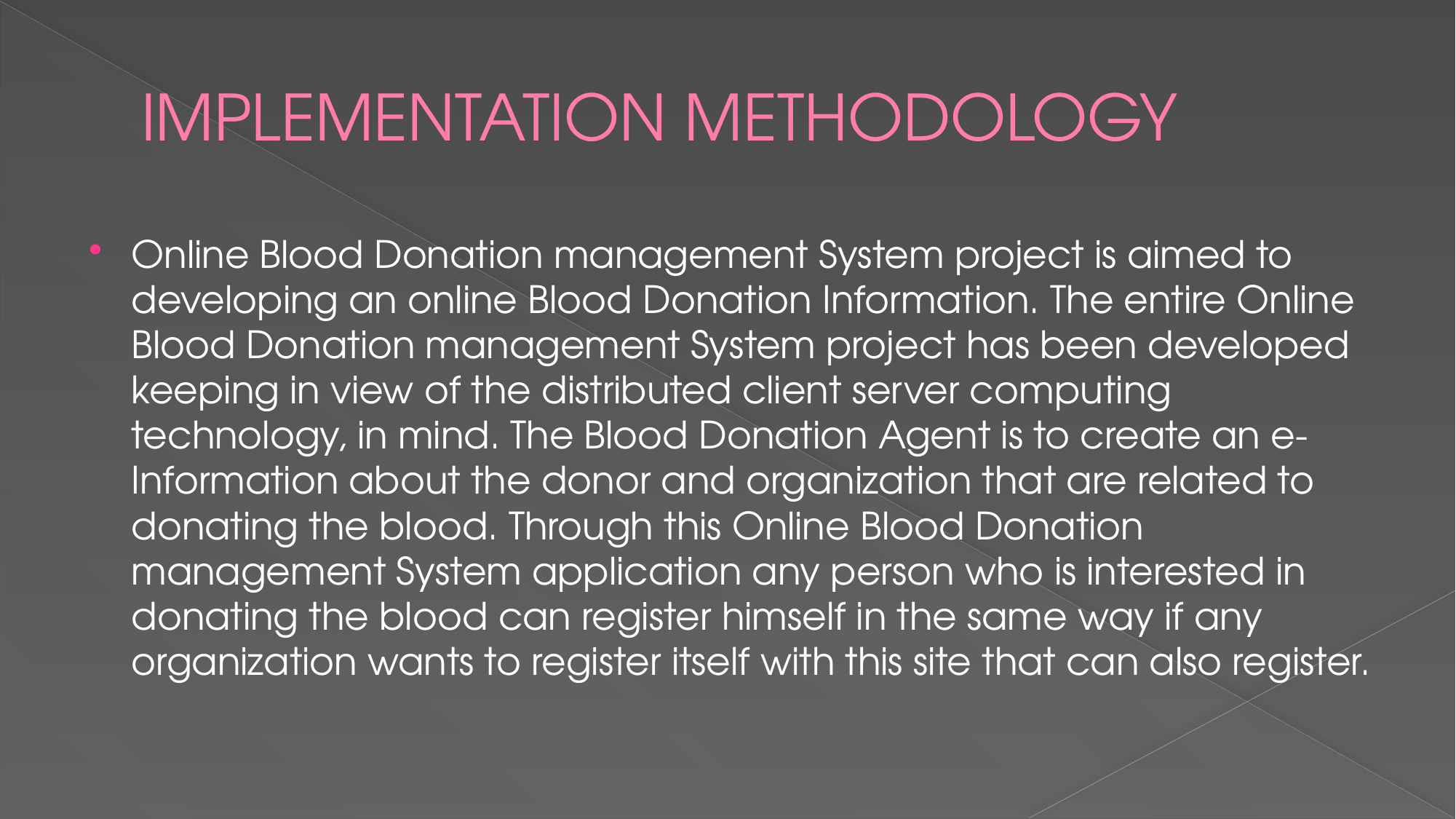

# IMPLEMENTATION METHODOLOGY
Online Blood Donation management System project is aimed to developing an online Blood Donation Information. The entire Online Blood Donation management System project has been developed keeping in view of the distributed client server computing technology, in mind. The Blood Donation Agent is to create an e-Information about the donor and organization that are related to donating the blood. Through this Online Blood Donation management System application any person who is interested in donating the blood can register himself in the same way if any organization wants to register itself with this site that can also register.